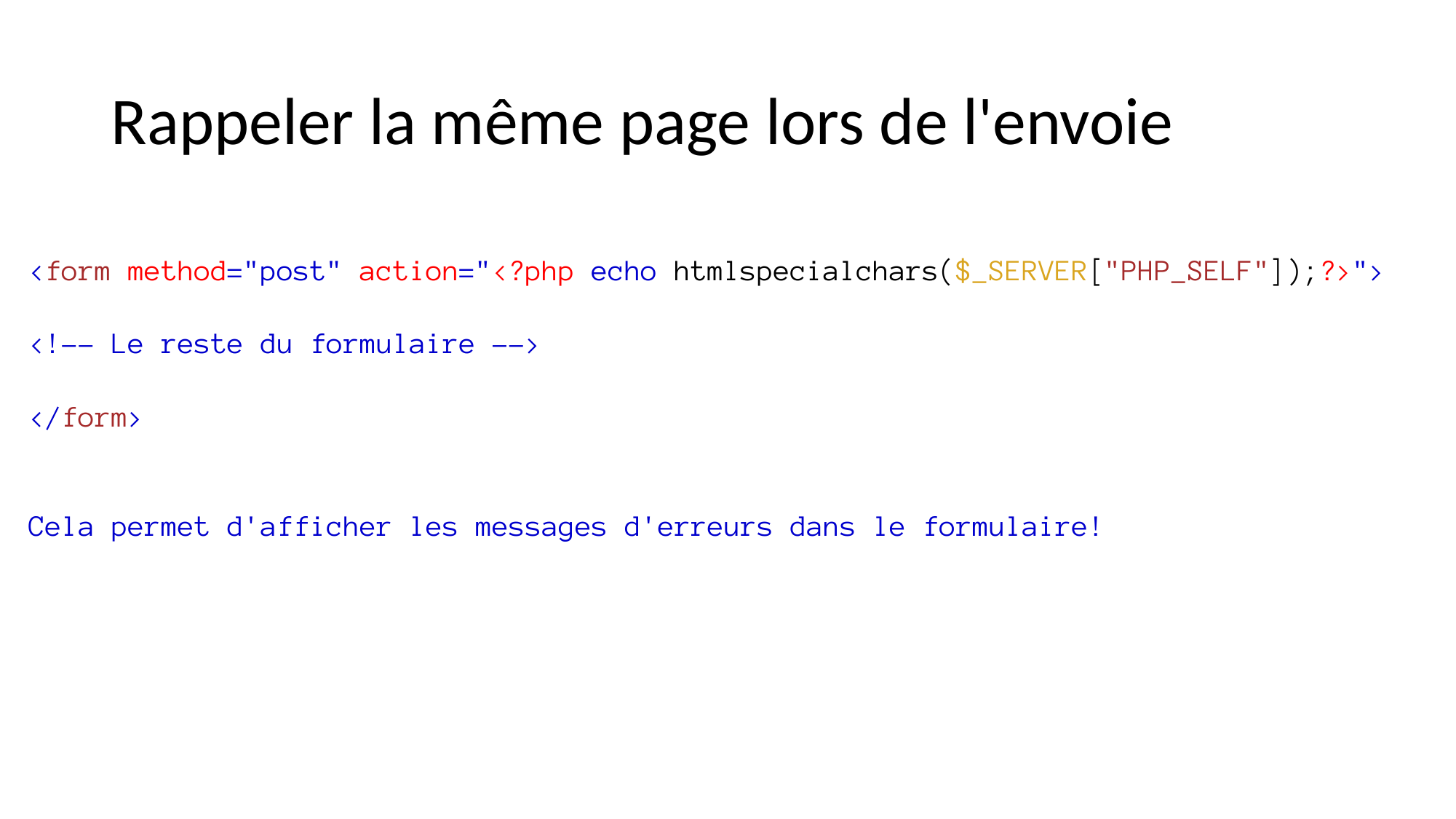

# Rappeler la même page lors de l'envoie
<form method="post" action="<?php echo htmlspecialchars($_SERVER["PHP_SELF"]);?>">

<!-- Le reste du formulaire -->

</form>

Cela permet d'afficher les messages d'erreurs dans le formulaire!